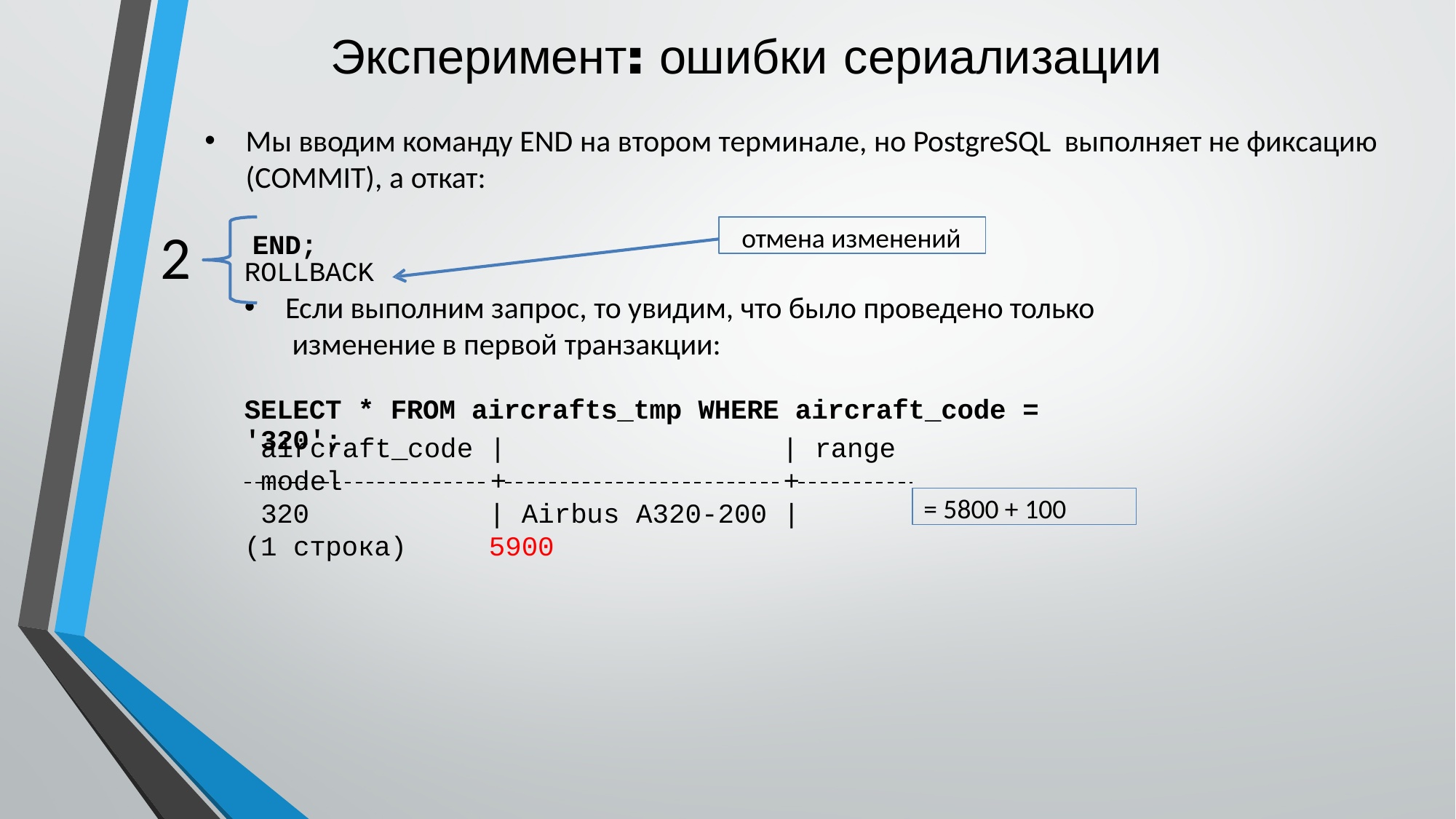

Эксперимент: ошибки сериализации
Мы вводим команду END на втором терминале, но PostgreSQL  выполняет не фиксацию (COMMIT), а откат:
2
отмена изменений

END;

ROLLBACK
Если выполним запрос, то увидим, что было проведено только  изменение в первой транзакции:

SELECT * FROM aircrafts_tmp WHERE aircraft_code = '320';
aircraft_code |	model
| range
 	+	+

= 5800 + 100
320
(1 строка)
| Airbus A320-200 |	5900